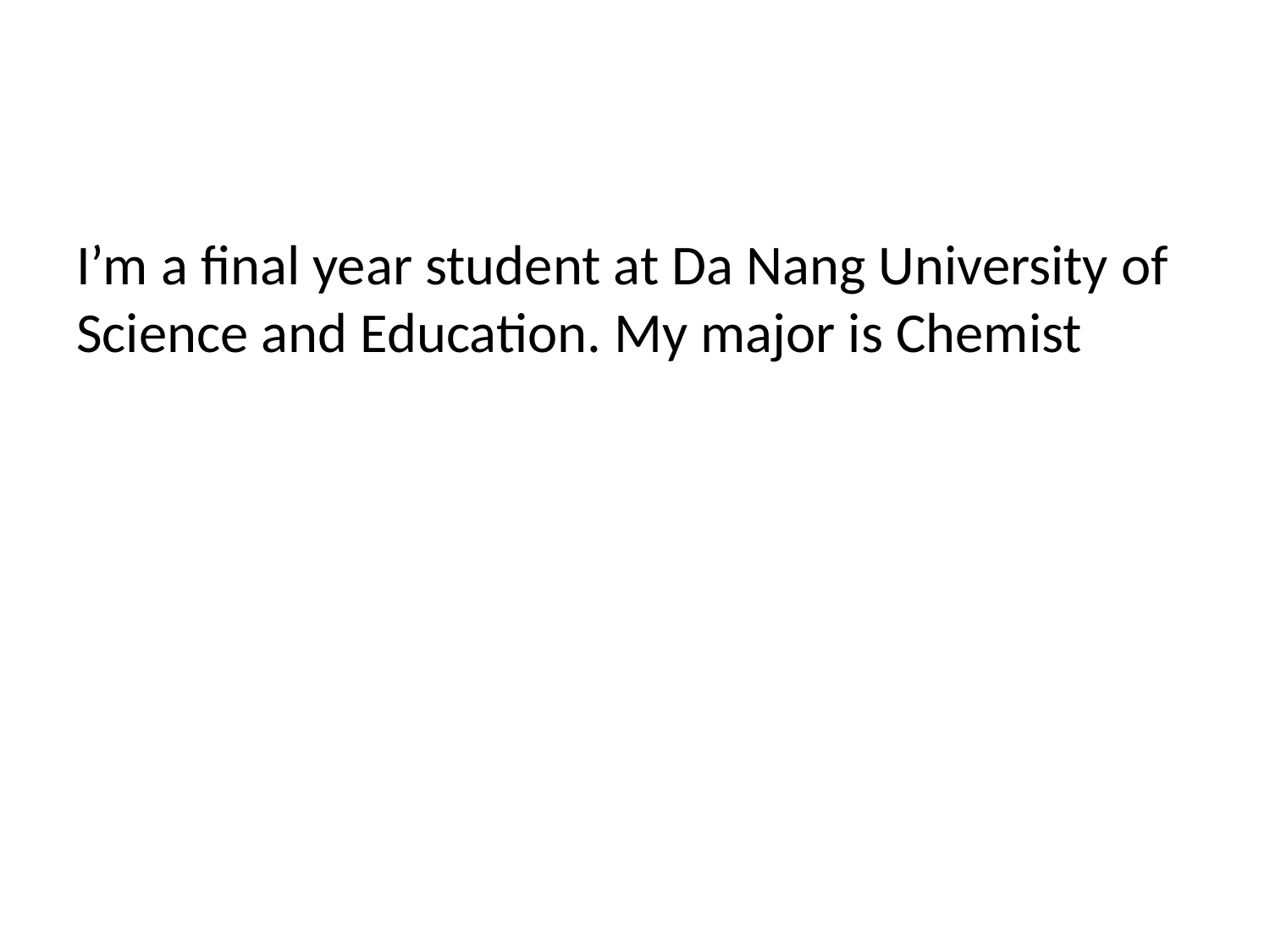

#
I’m a final year student at Da Nang University of Science and Education. My major is Chemist